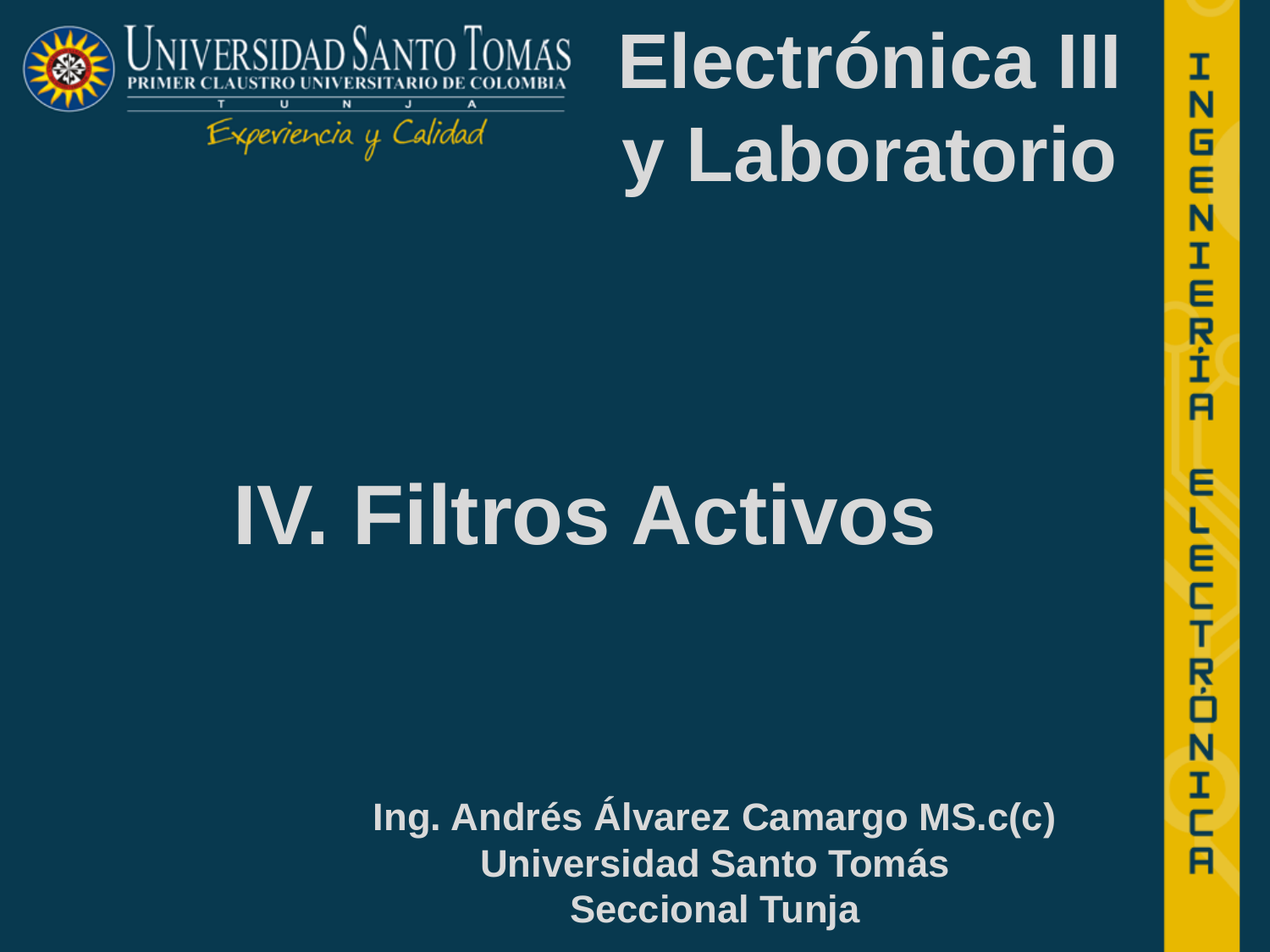

Electrónica III y Laboratorio
# IV. Filtros Activos
Ing. Andrés Álvarez Camargo MS.c(c)
Universidad Santo Tomás
Seccional Tunja